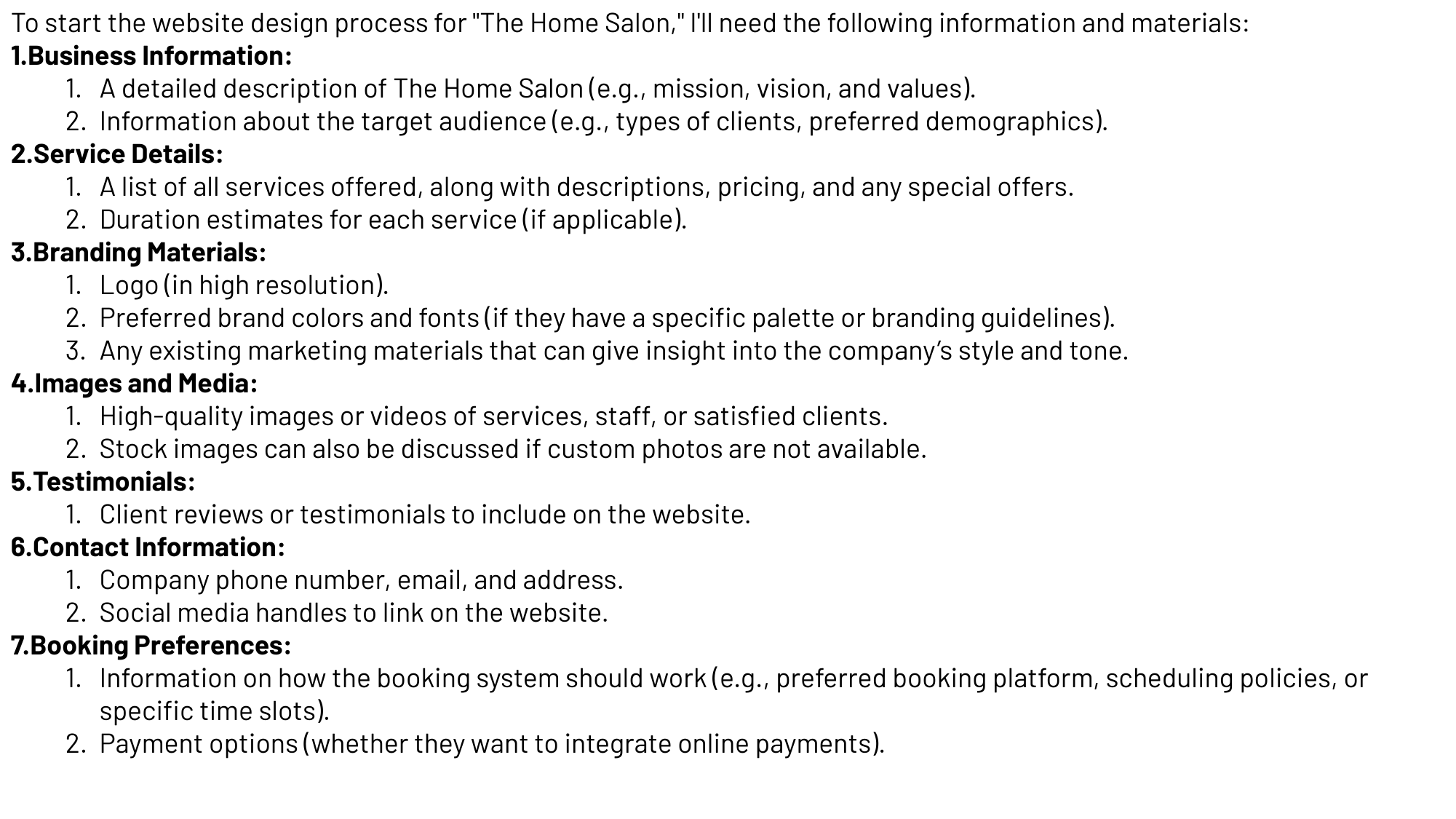

To start the website design process for "The Home Salon," I'll need the following information and materials:
Business Information:
A detailed description of The Home Salon (e.g., mission, vision, and values).
Information about the target audience (e.g., types of clients, preferred demographics).
Service Details:
A list of all services offered, along with descriptions, pricing, and any special offers.
Duration estimates for each service (if applicable).
Branding Materials:
Logo (in high resolution).
Preferred brand colors and fonts (if they have a specific palette or branding guidelines).
Any existing marketing materials that can give insight into the company’s style and tone.
Images and Media:
High-quality images or videos of services, staff, or satisfied clients.
Stock images can also be discussed if custom photos are not available.
Testimonials:
Client reviews or testimonials to include on the website.
Contact Information:
Company phone number, email, and address.
Social media handles to link on the website.
Booking Preferences:
Information on how the booking system should work (e.g., preferred booking platform, scheduling policies, or specific time slots).
Payment options (whether they want to integrate online payments).